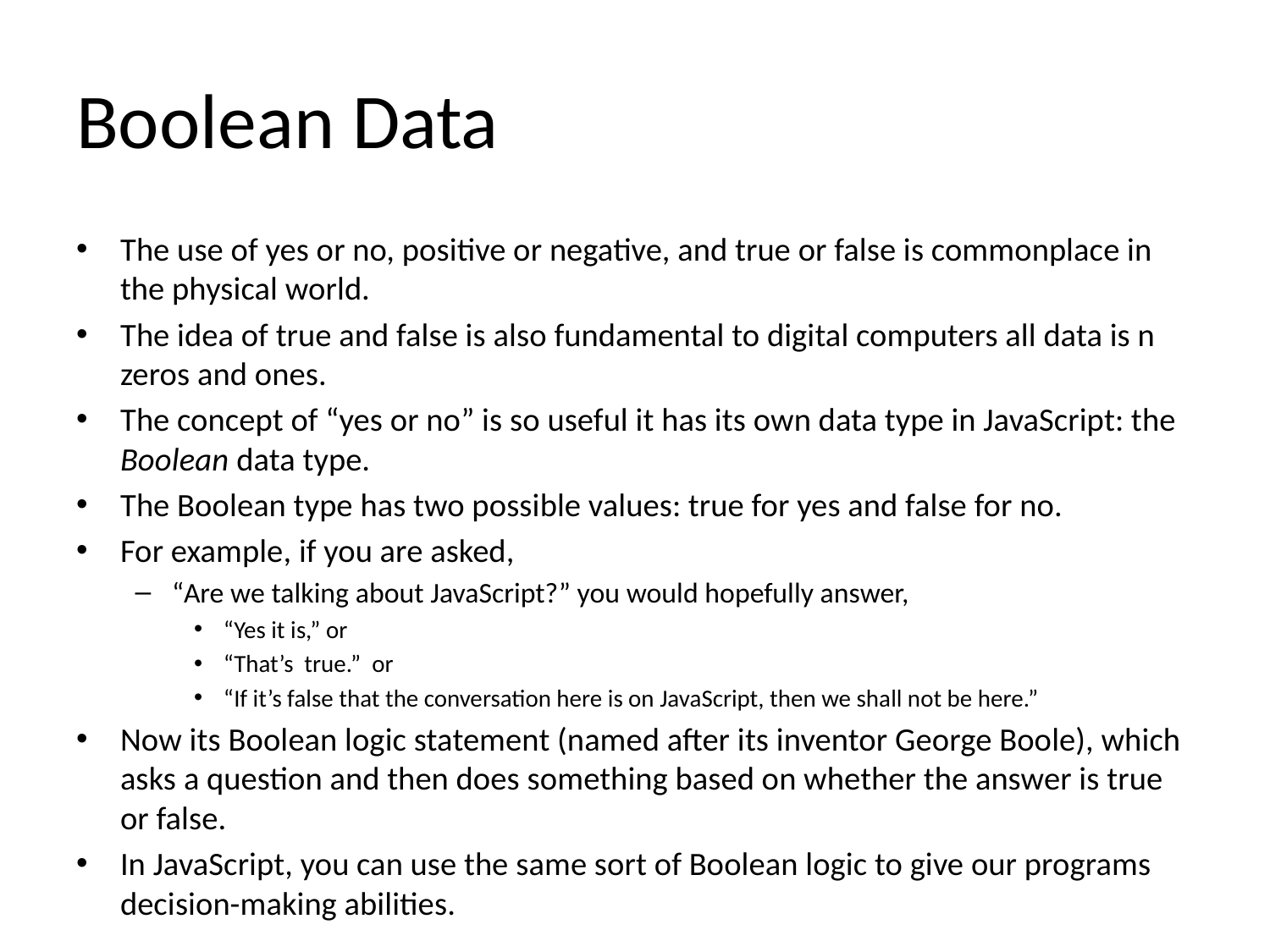

# Boolean Data
The use of yes or no, positive or negative, and true or false is commonplace in the physical world.
The idea of true and false is also fundamental to digital computers all data is n zeros and ones.
The concept of “yes or no” is so useful it has its own data type in JavaScript: the Boolean data type.
The Boolean type has two possible values: true for yes and false for no.
For example, if you are asked,
“Are we talking about JavaScript?” you would hopefully answer,
“Yes it is,” or
“That’s  true.”  or
“If it’s false that the conversation here is on JavaScript, then we shall not be here.”
Now its Boolean logic statement (named after its inventor George Boole), which asks a question and then does something based on whether the answer is true or false.
In JavaScript, you can use the same sort of Boolean logic to give our programs decision-making abilities.